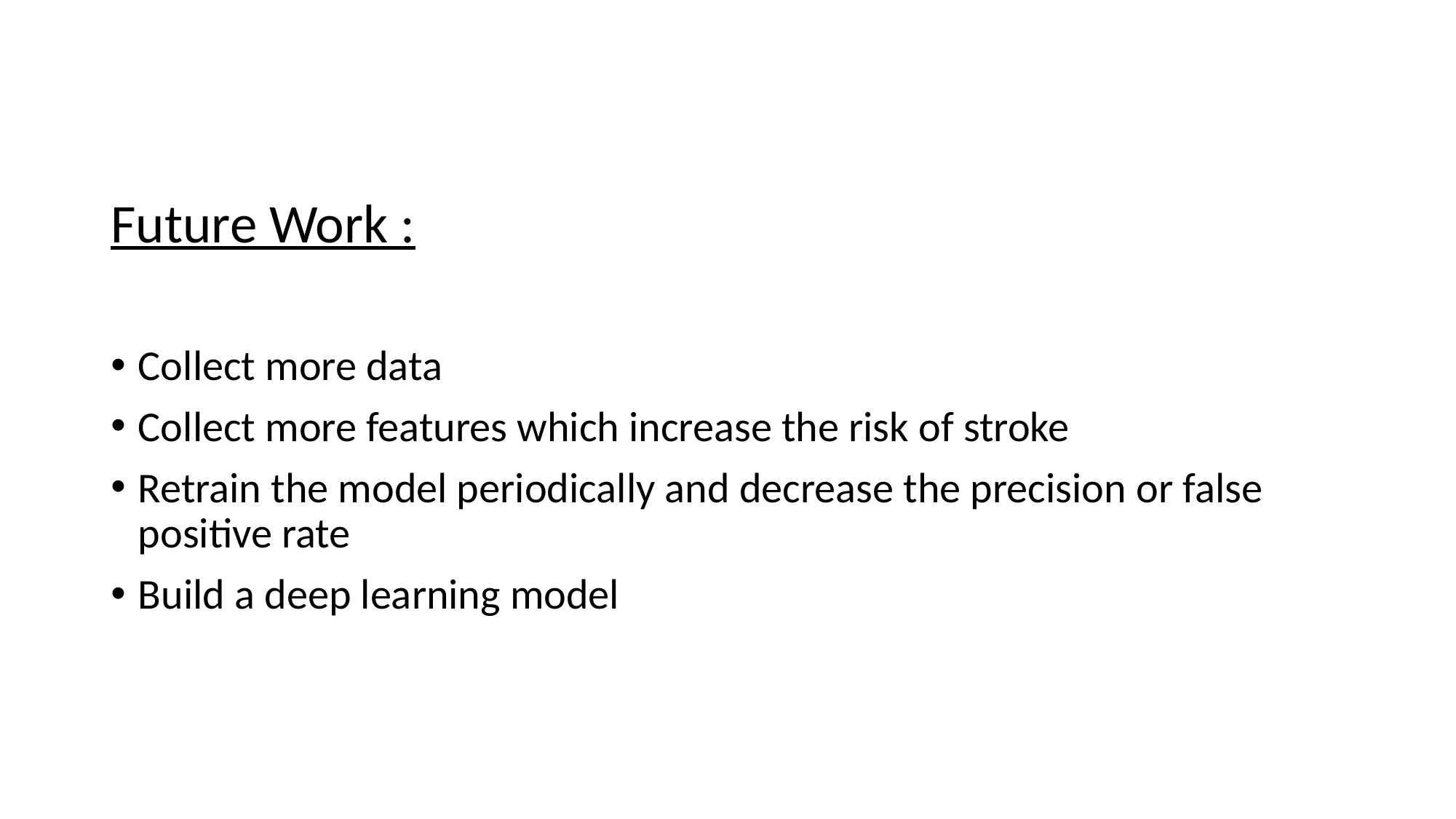

#
Future Work :

Collect more data
Collect more features which increase the risk of stroke
Retrain the model periodically and decrease the precision or false positive rate
Build a deep learning model